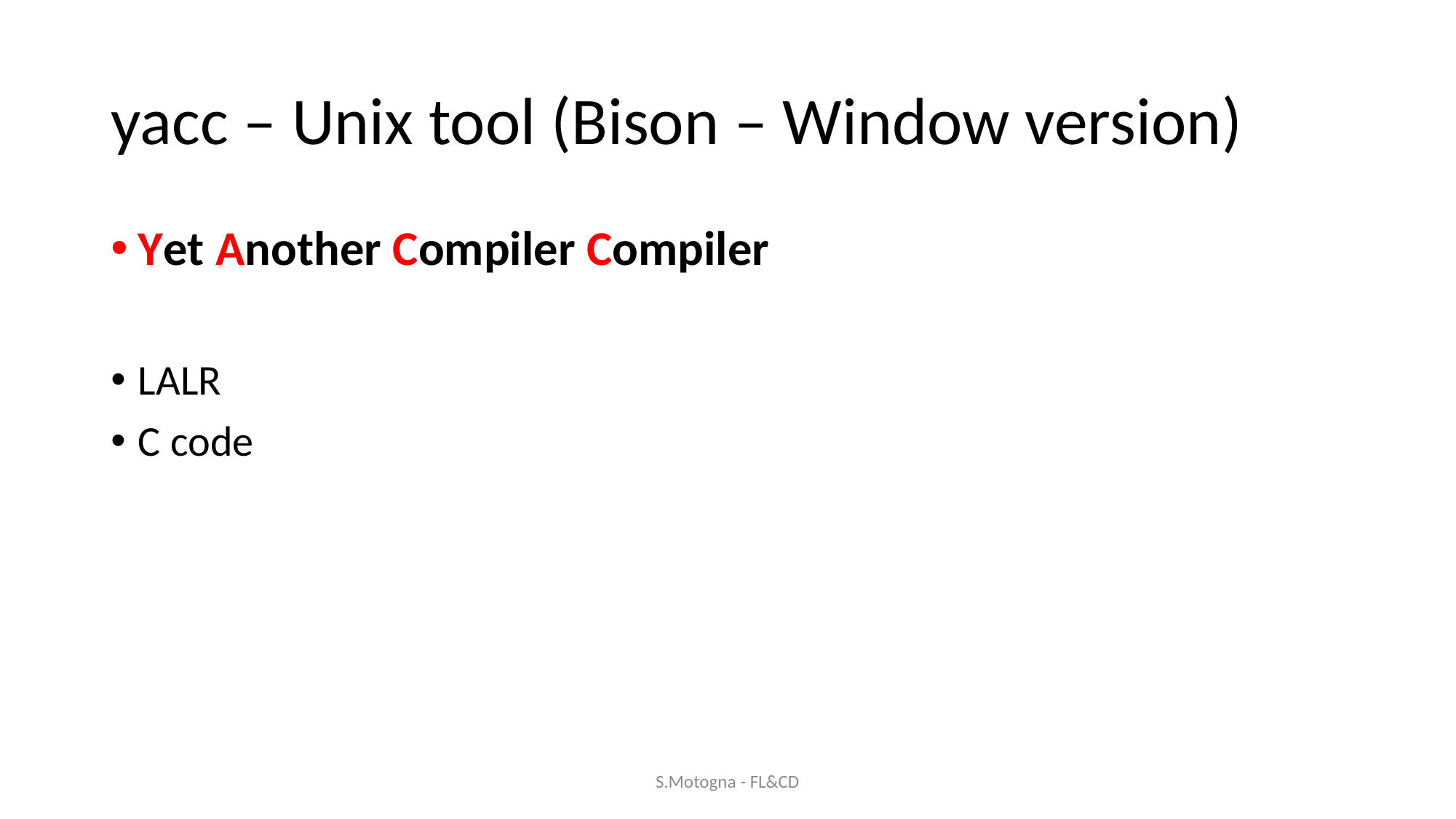

# yacc – Unix tool (Bison – Window version)
Yet Another Compiler Compiler

LALR
C code
S.Motogna - FL&CD